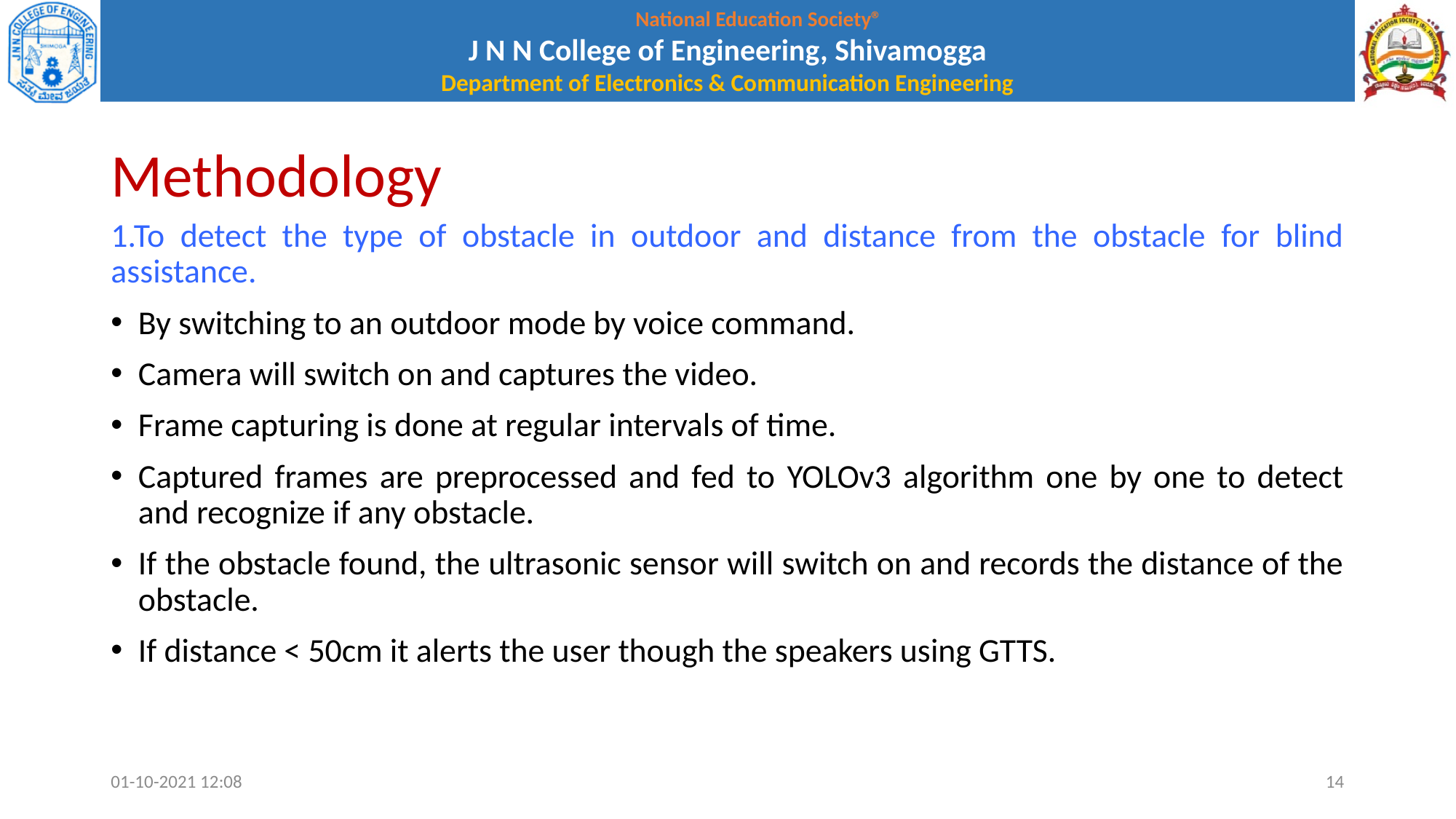

# Methodology
1.To detect the type of obstacle in outdoor and distance from the obstacle for blind assistance.
By switching to an outdoor mode by voice command.
Camera will switch on and captures the video.
Frame capturing is done at regular intervals of time.
Captured frames are preprocessed and fed to YOLOv3 algorithm one by one to detect and recognize if any obstacle.
If the obstacle found, the ultrasonic sensor will switch on and records the distance of the obstacle.
If distance < 50cm it alerts the user though the speakers using GTTS.

01-10-2021 12:08
14